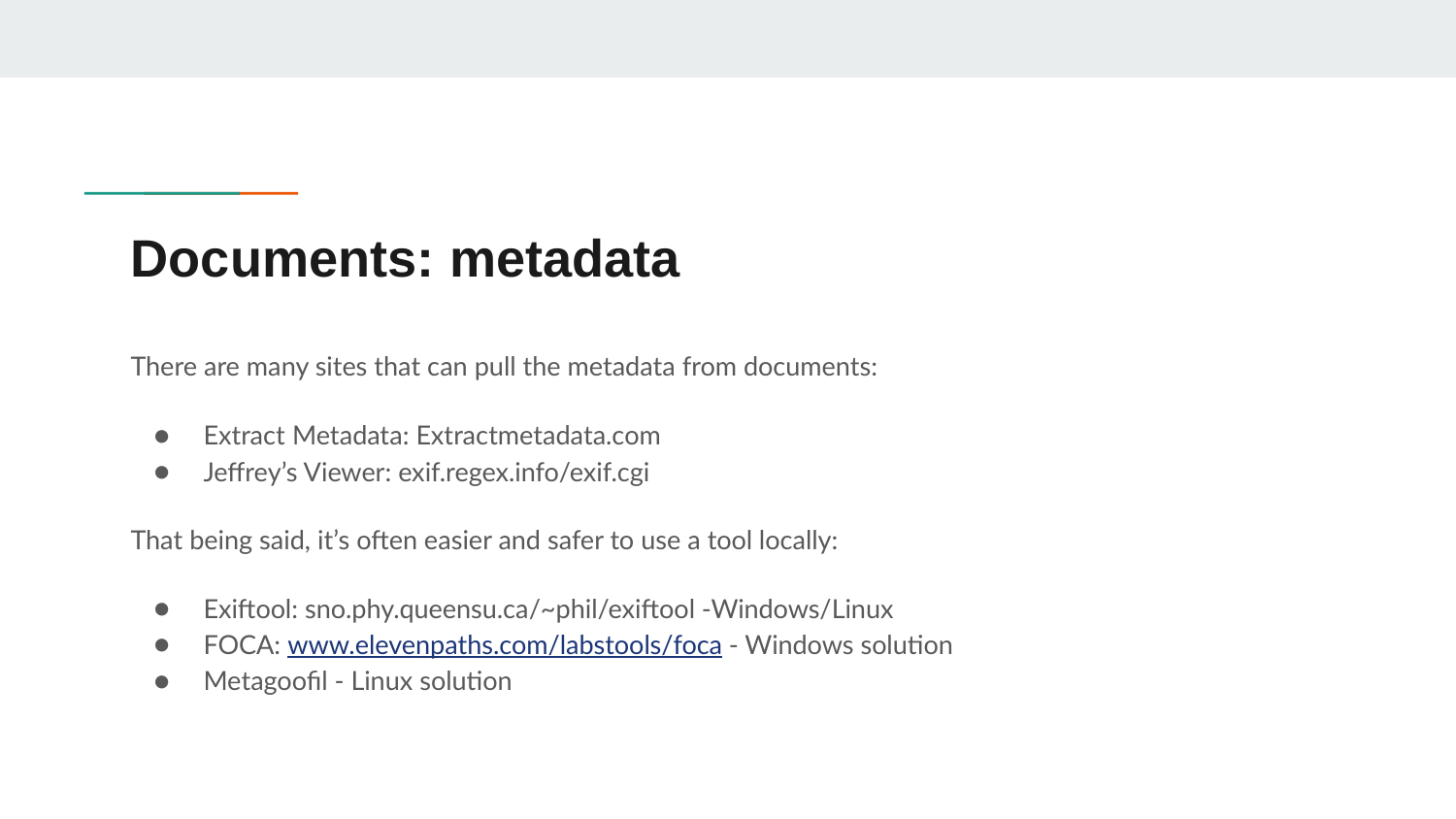

# Documents: metadata
There are many sites that can pull the metadata from documents:
Extract Metadata: Extractmetadata.com
Jeffrey’s Viewer: exif.regex.info/exif.cgi
That being said, it’s often easier and safer to use a tool locally:
Exiftool: sno.phy.queensu.ca/~phil/exiftool -Windows/Linux
FOCA: www.elevenpaths.com/labstools/foca - Windows solution
Metagoofil - Linux solution